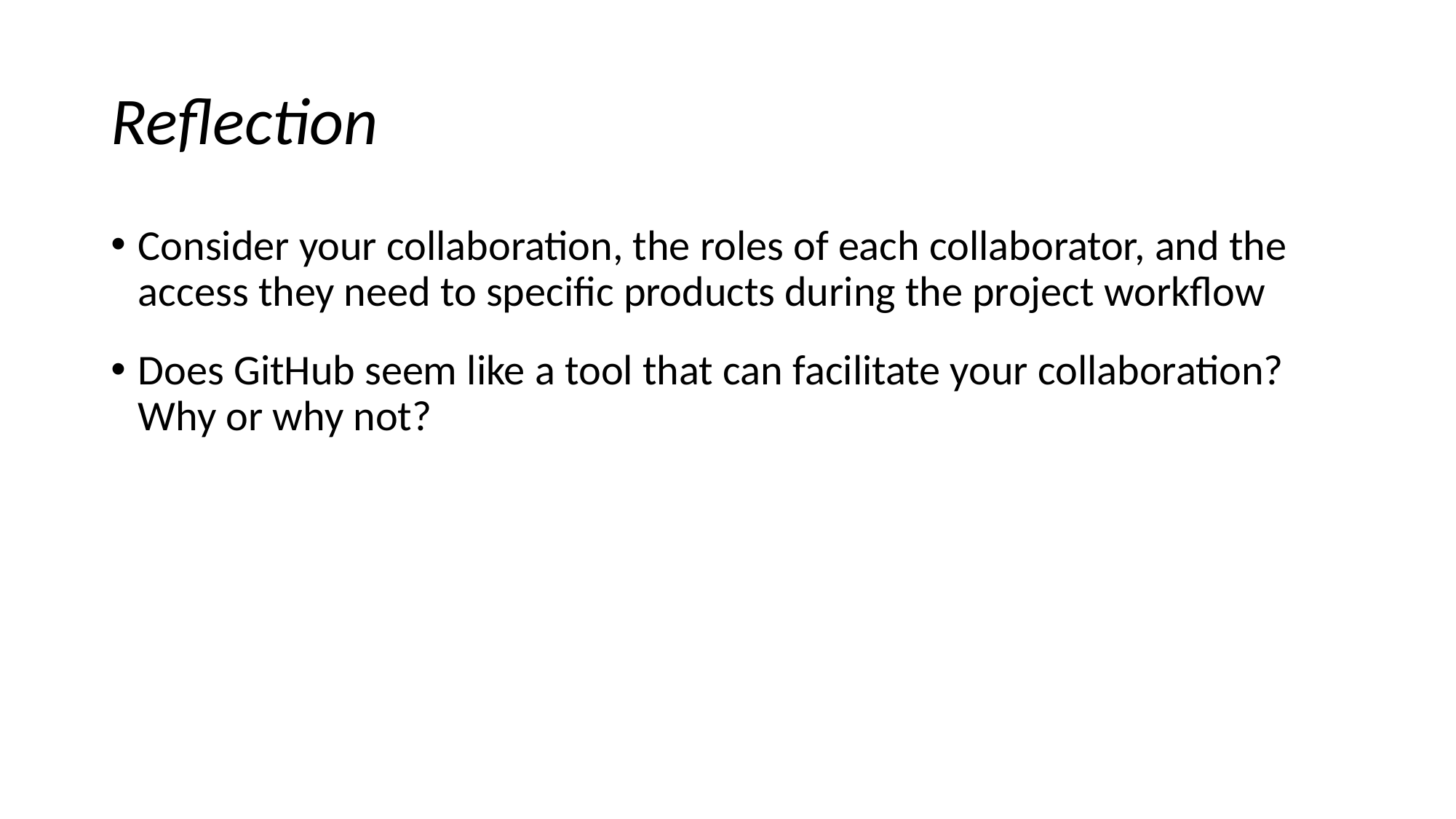

# Reflection
Consider your collaboration, the roles of each collaborator, and the access they need to specific products during the project workflow
Does GitHub seem like a tool that can facilitate your collaboration? Why or why not?